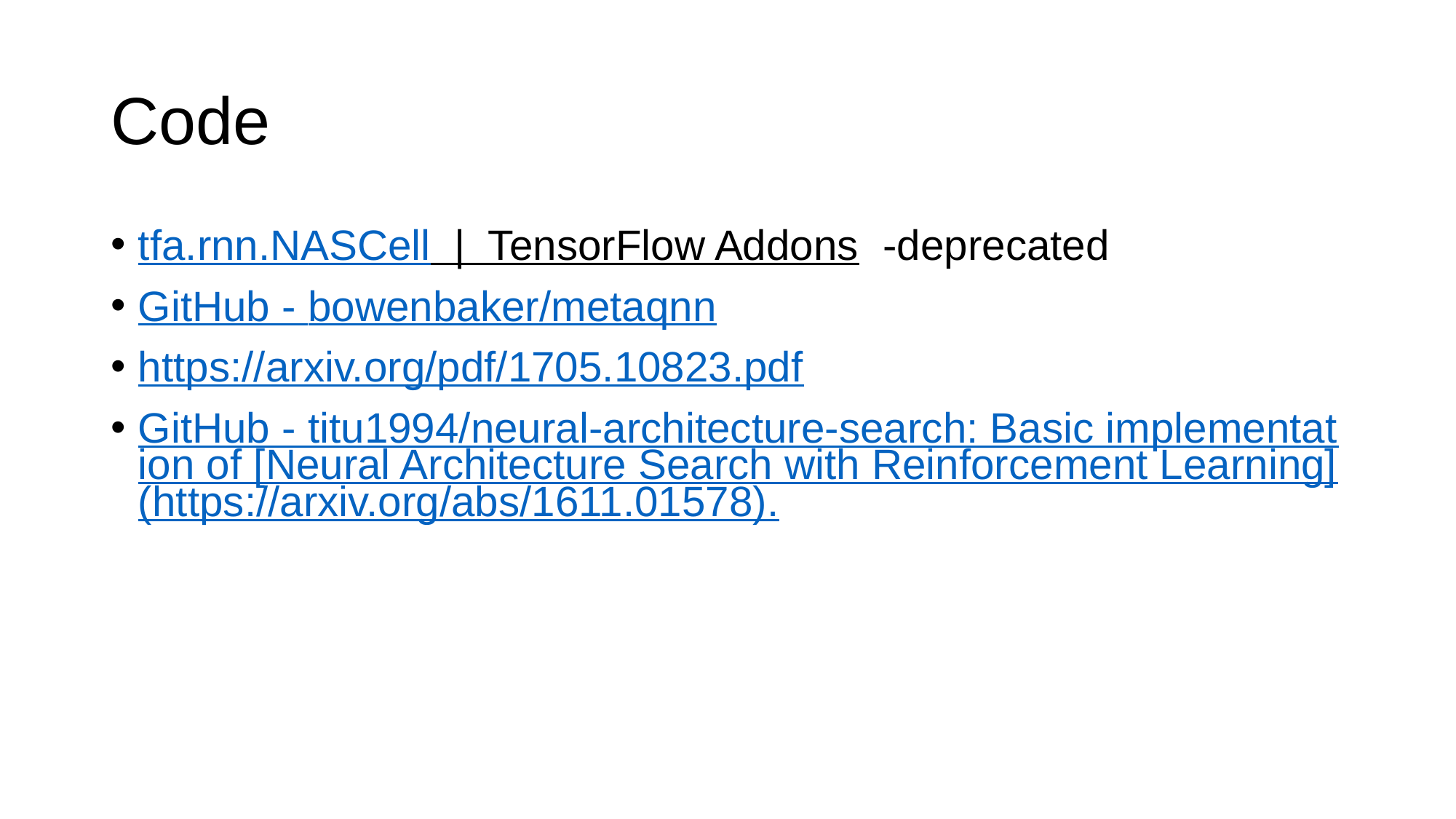

# Code
tfa.rnn.NASCell  |  TensorFlow Addons  -deprecated
GitHub - bowenbaker/metaqnn
https://arxiv.org/pdf/1705.10823.pdf
GitHub - titu1994/neural-architecture-search: Basic implementation of [Neural Architecture Search with Reinforcement Learning](https://arxiv.org/abs/1611.01578).